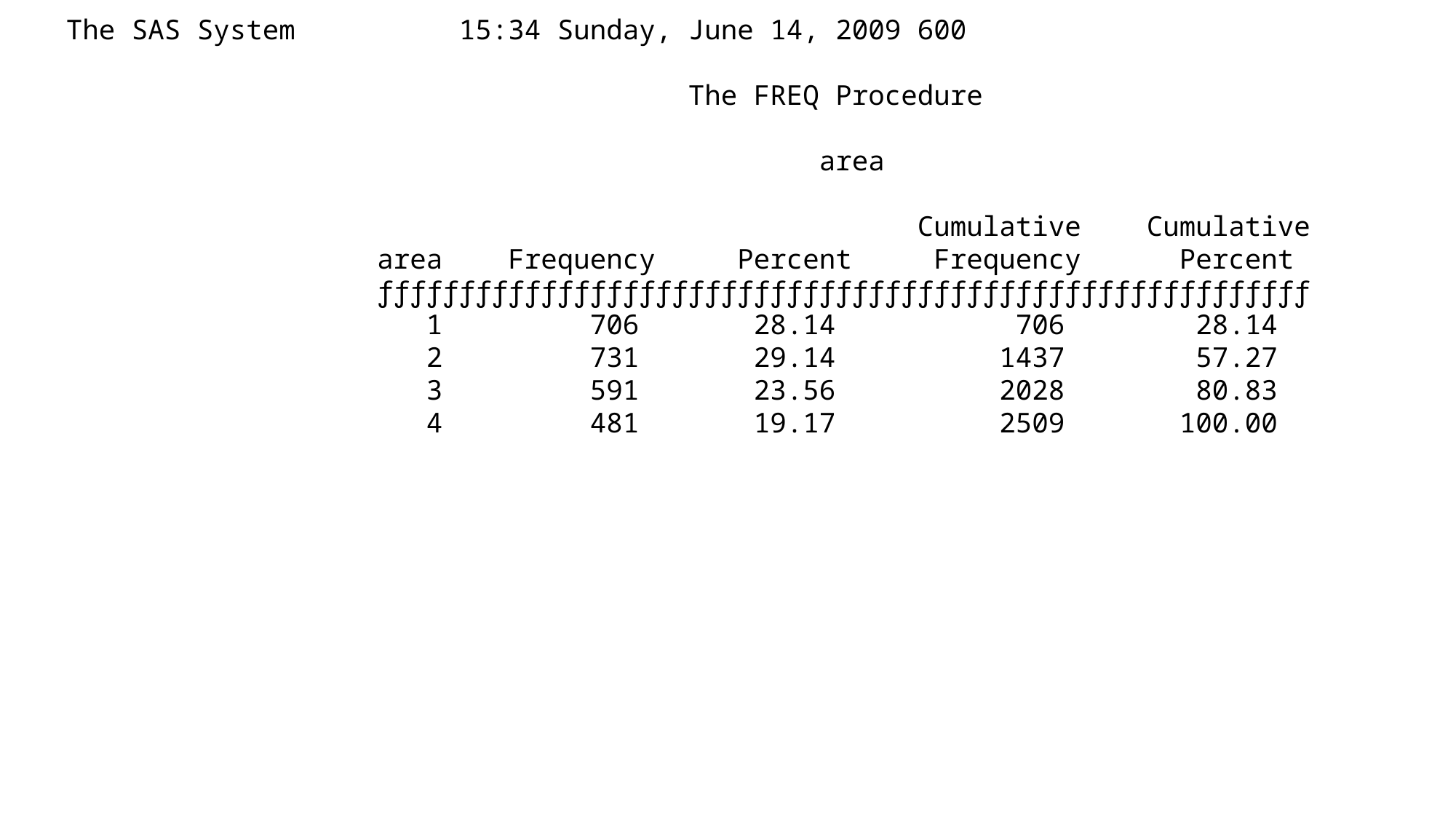

The SAS System          15:34 Sunday, June 14, 2009 600

                                      The FREQ Procedure

                                              area

                                                    Cumulative    Cumulative
                   area    Frequency     Percent     Frequency      Percent
                   ƒƒƒƒƒƒƒƒƒƒƒƒƒƒƒƒƒƒƒƒƒƒƒƒƒƒƒƒƒƒƒƒƒƒƒƒƒƒƒƒƒƒƒƒƒƒƒƒƒƒƒƒƒƒƒƒƒ
                      1         706       28.14           706        28.14
                      2         731       29.14          1437        57.27
                      3         591       23.56          2028        80.83
                      4         481       19.17          2509       100.00